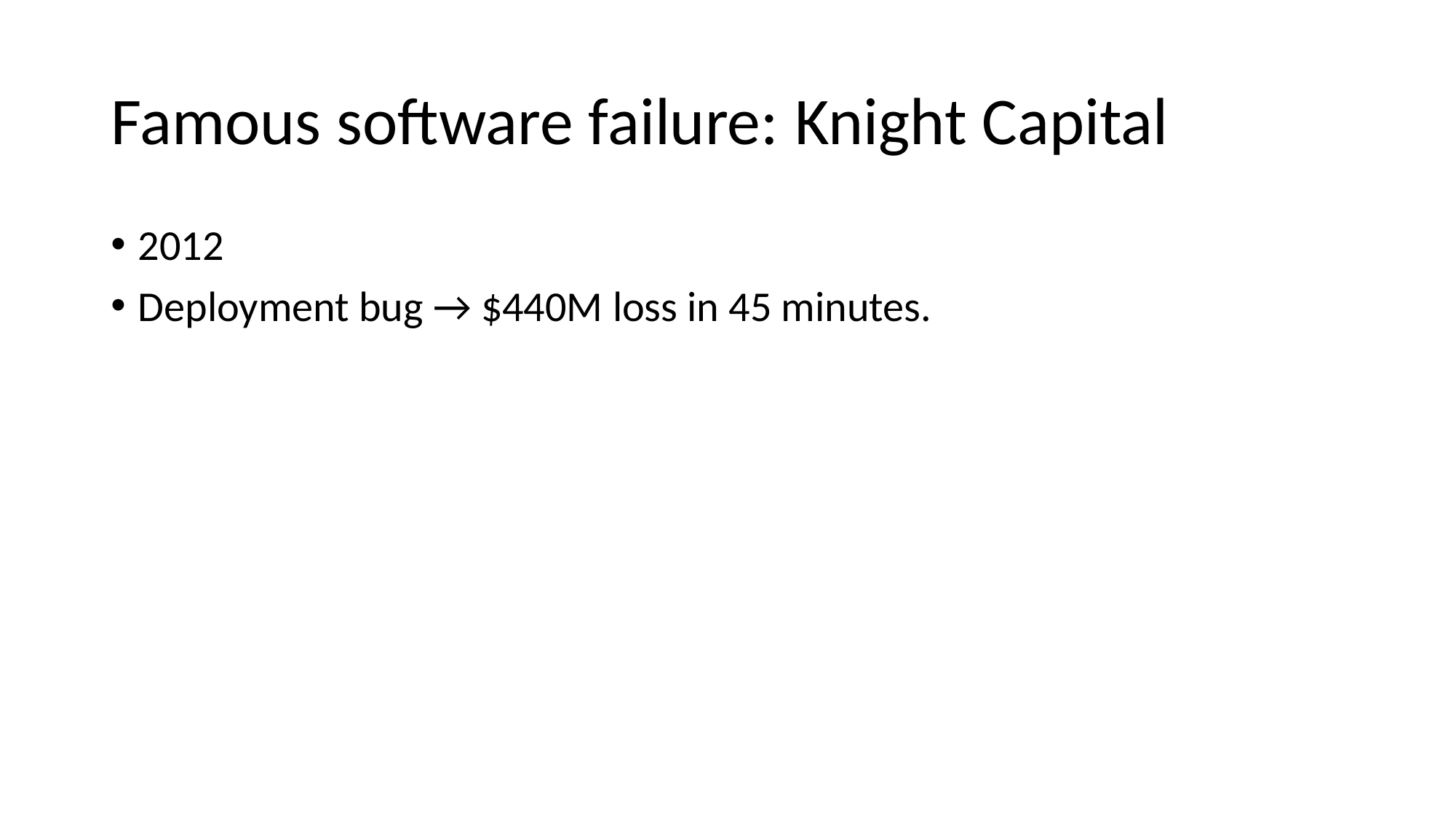

# Famous software failure: Knight Capital
2012
Deployment bug → $440M loss in 45 minutes.